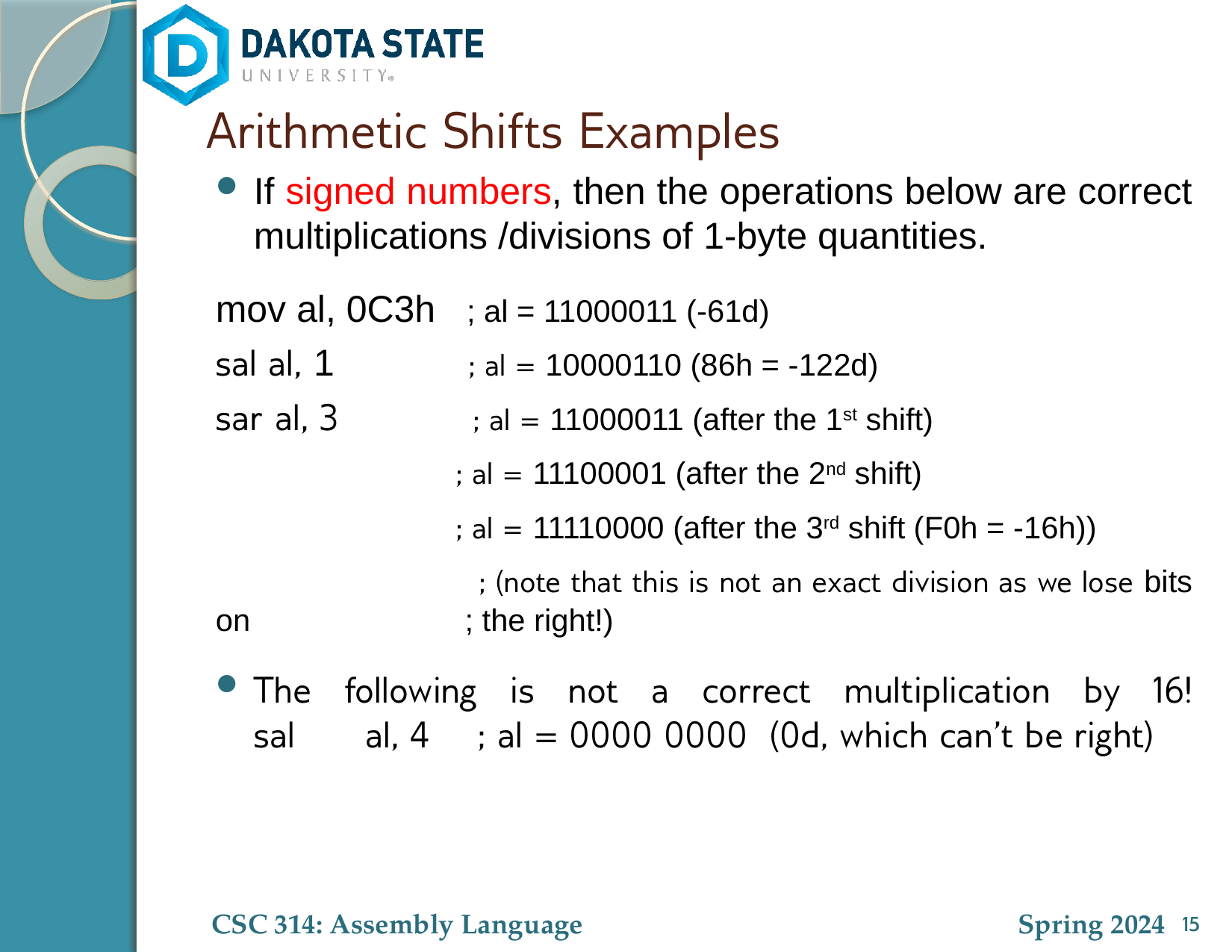

# Arithmetic Shifts Examples
If signed numbers, then the operations below are correct multiplications /divisions of 1-byte quantities.
mov al, 0C3h   ; al = 11000011 (-61d)
sal al, 1            ; al = 10000110 (86h = -122d)
sar al, 3            ; al = 11000011 (after the 1st shift)
                       ; al = 11100001 (after the 2nd shift)
                       ; al = 11110000 (after the 3rd shift (F0h = -16h))
                       ; (note that this is not an exact division as we lose bits on 	                ; the right!)
The following is not a correct multiplication by 16!
sal	al, 4	; al = 0000 0000  (0d, which can’t be right)